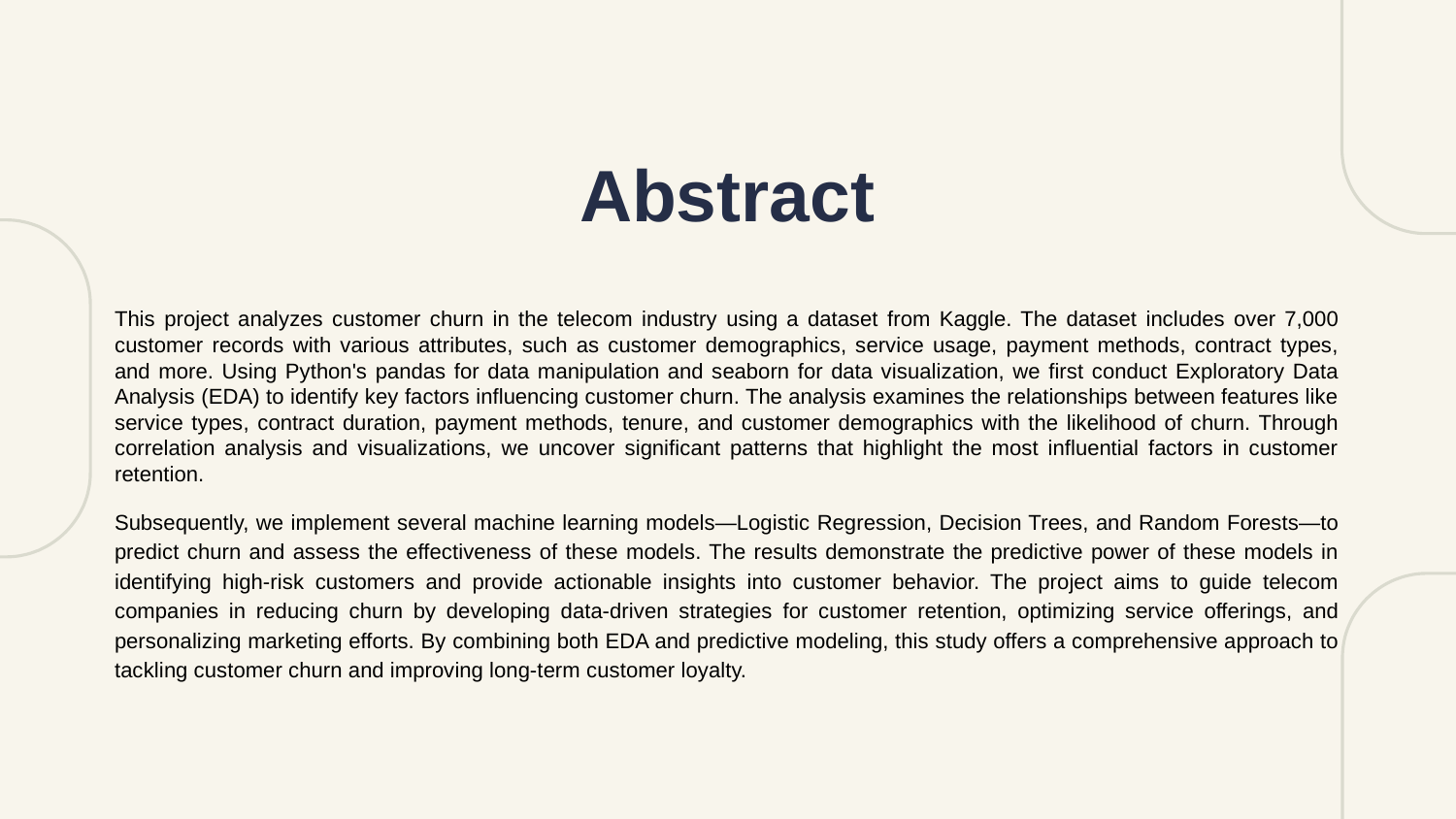

# Abstract

This project analyzes customer churn in the telecom industry using a dataset from Kaggle. The dataset includes over 7,000 customer records with various attributes, such as customer demographics, service usage, payment methods, contract types, and more. Using Python's pandas for data manipulation and seaborn for data visualization, we first conduct Exploratory Data Analysis (EDA) to identify key factors influencing customer churn. The analysis examines the relationships between features like service types, contract duration, payment methods, tenure, and customer demographics with the likelihood of churn. Through correlation analysis and visualizations, we uncover significant patterns that highlight the most influential factors in customer retention.
Subsequently, we implement several machine learning models—Logistic Regression, Decision Trees, and Random Forests—to predict churn and assess the effectiveness of these models. The results demonstrate the predictive power of these models in identifying high-risk customers and provide actionable insights into customer behavior. The project aims to guide telecom companies in reducing churn by developing data-driven strategies for customer retention, optimizing service offerings, and personalizing marketing efforts. By combining both EDA and predictive modeling, this study offers a comprehensive approach to tackling customer churn and improving long-term customer loyalty.